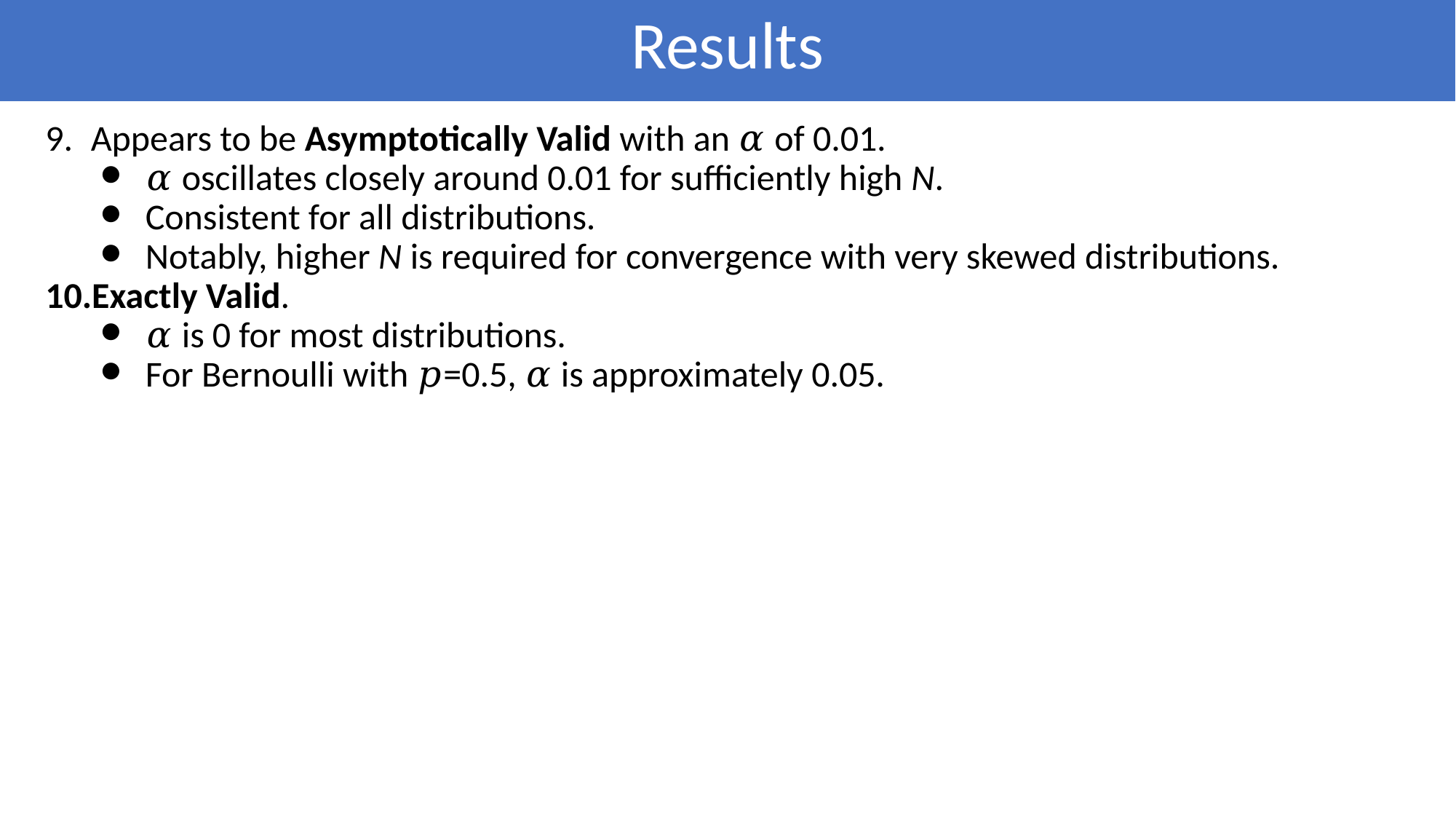

# Results
Appears to be Asymptotically Valid with an 𝛼 of 0.01.
𝛼 oscillates closely around 0.01 for sufficiently high N.
Consistent for all distributions.
Notably, higher N is required for convergence with very skewed distributions.
Exactly Valid.
𝛼 is 0 for most distributions.
For Bernoulli with 𝑝=0.5, 𝛼 is approximately 0.05.